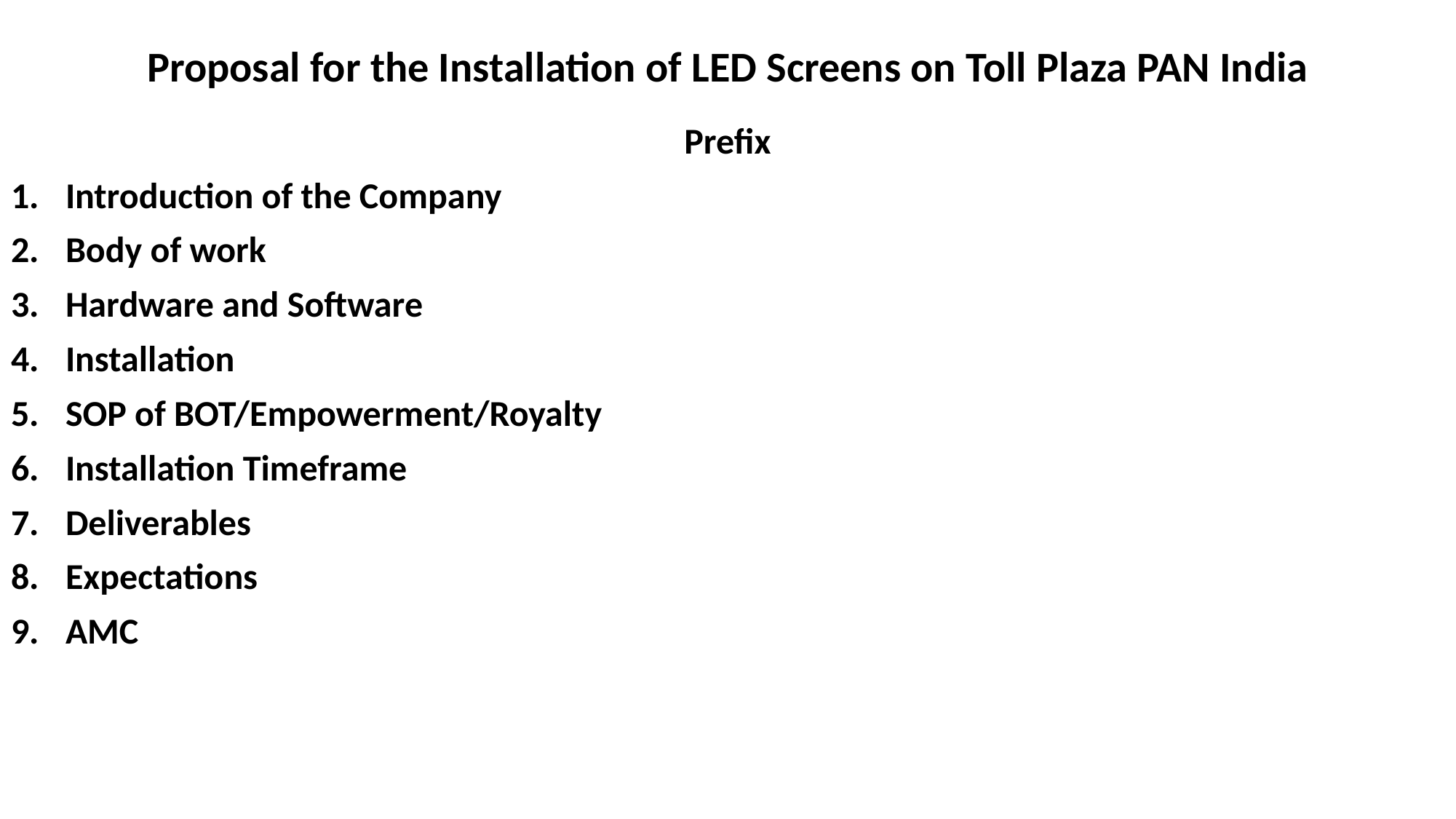

# Proposal for the Installation of LED Screens on Toll Plaza PAN India
Prefix
Introduction of the Company
Body of work
Hardware and Software
Installation
SOP of BOT/Empowerment/Royalty
Installation Timeframe
Deliverables
Expectations
AMC